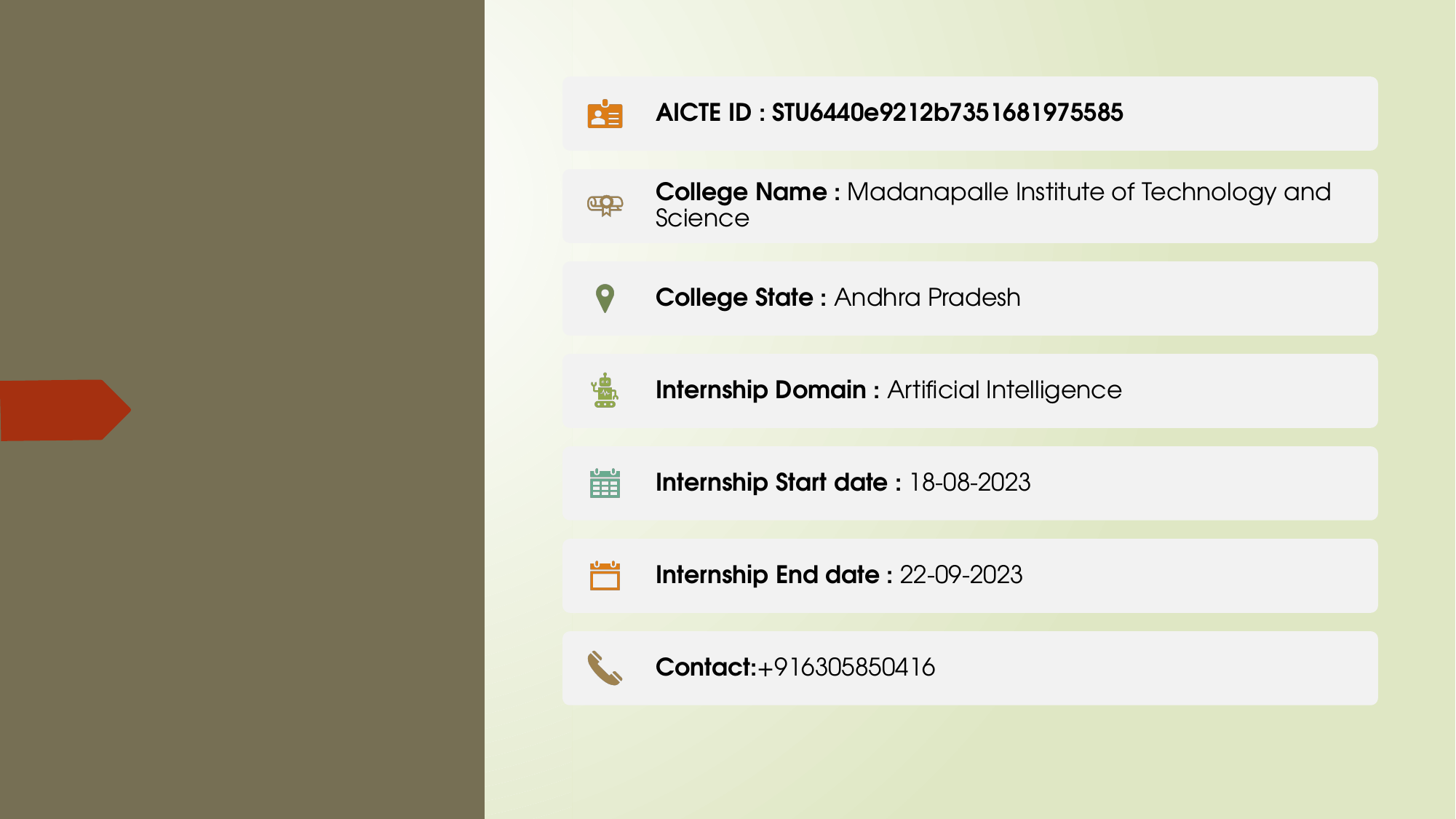

AICTE ID : STU6440e9212b7351681975585
College Name : Madanapalle Institute of Technology and Science
College State : Andhra Pradesh
Internship Domain : Artificial Intelligence
Internship Start date : 18-08-2023
Internship End date : 22-09-2023
Contact:+916305850416